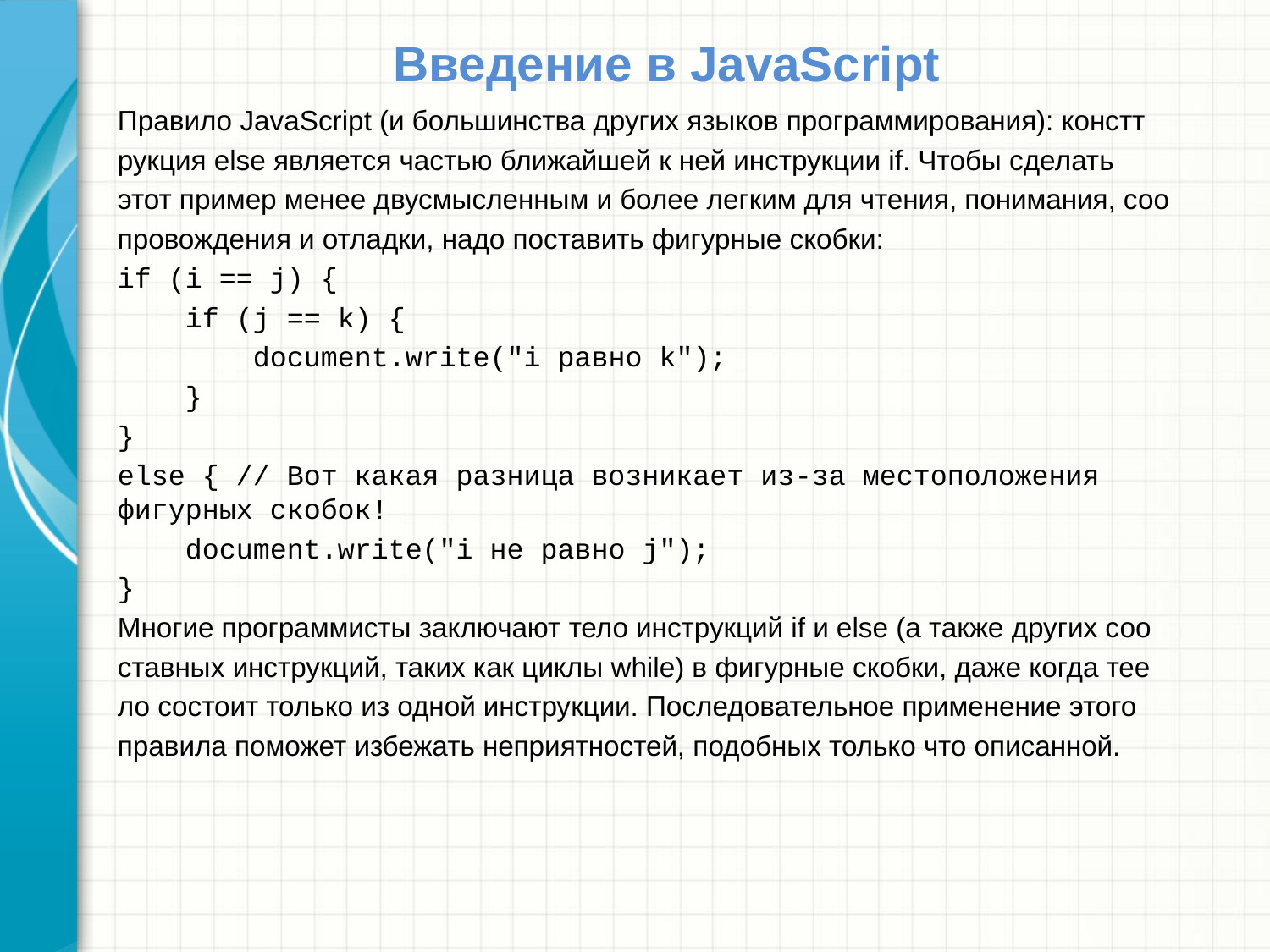

# Введение в JavaScript
Правило JavaScript (и большинства других языков программирования): констт
рукция else является частью ближайшей к ней инструкции if. Чтобы сделать
этот пример менее двусмысленным и более легким для чтения, понимания, соо
провождения и отладки, надо поставить фигурные скобки:
if (i == j) {
    if (j == k) {
        document.write("i равно k");
    }
}
else { // Вот какая разница возникает из-за местоположения фигурных скобок!
    document.write("i не равно j");
}
Многие программисты заключают тело инструкций if и else (а также других соо
ставных инструкций, таких как циклы while) в фигурные скобки, даже когда тее
ло состоит только из одной инструкции. Последовательное применение этого
правила поможет избежать неприятностей, подобных только что описанной.